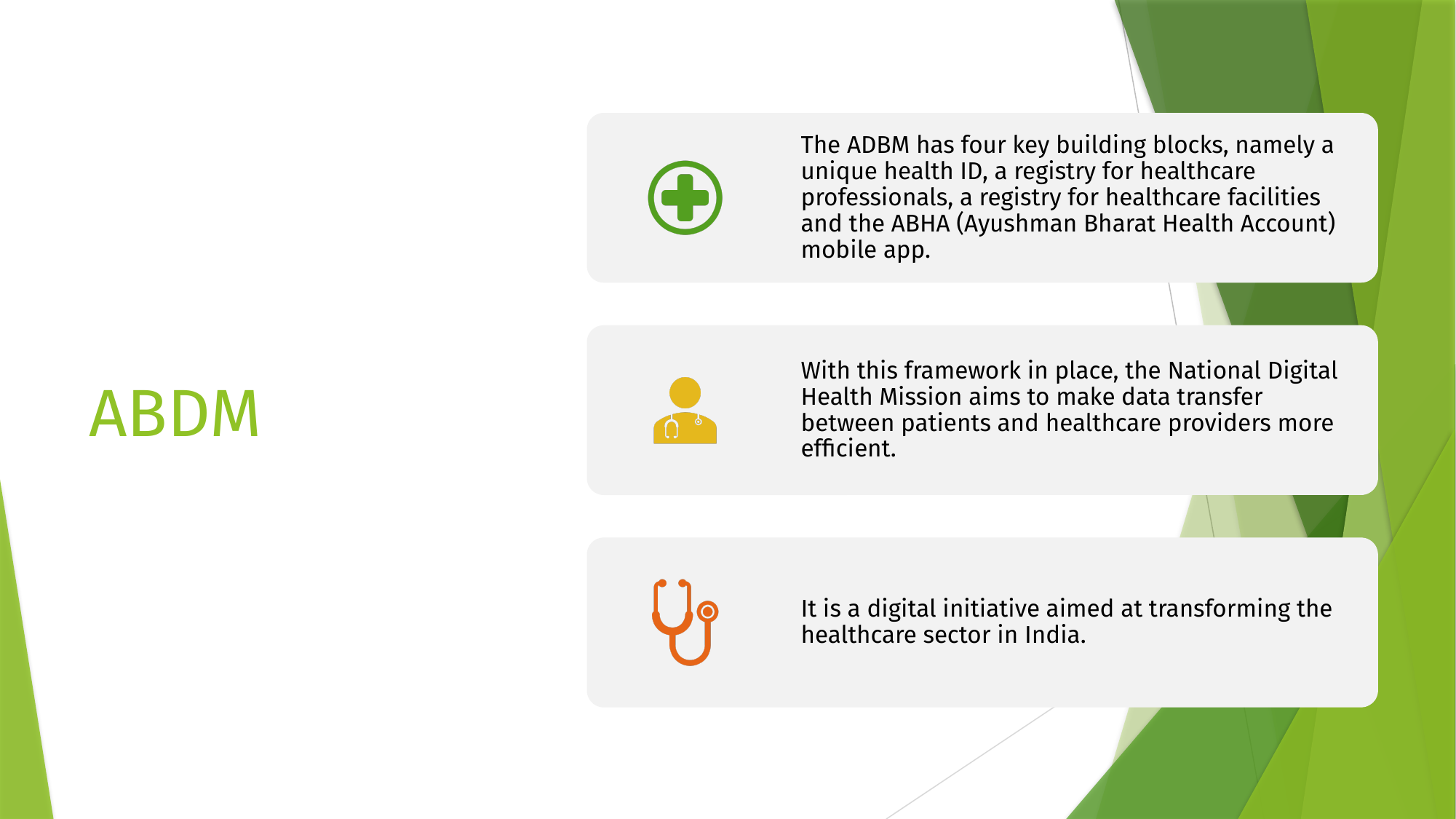

The ADBM has four key building blocks, namely a unique health ID, a registry for healthcare professionals, a registry for healthcare facilities and the ABHA (Ayushman Bharat Health Account) mobile app.
With this framework in place, the National Digital Health Mission aims to make data transfer between patients and healthcare providers more efficient.
It is a digital initiative aimed at transforming the healthcare sector in India.
# ABDM